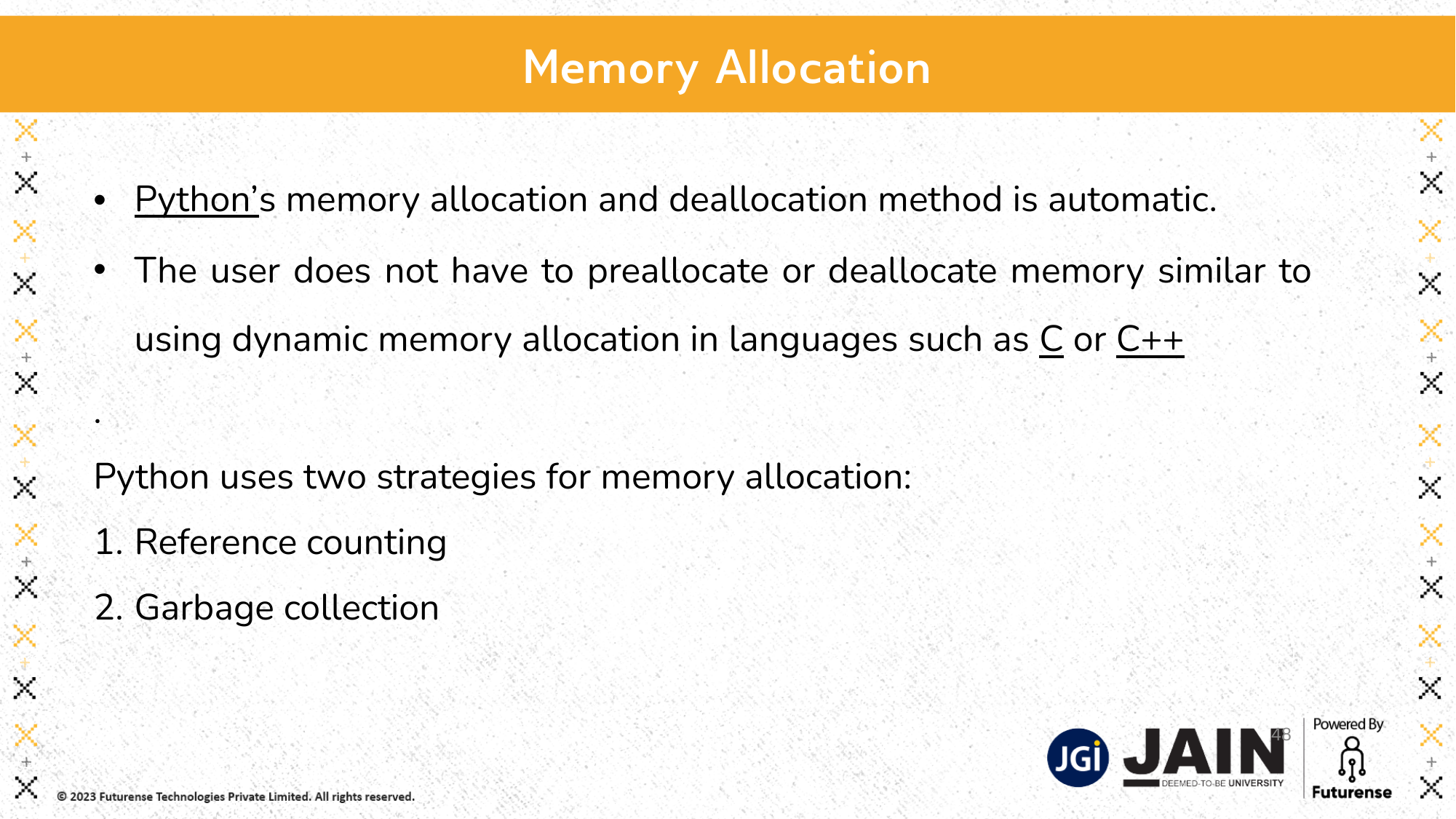

Memory Allocation
Python’s memory allocation and deallocation method is automatic.
The user does not have to preallocate or deallocate memory similar to using dynamic memory allocation in languages such as C or C++
. 
Python uses two strategies for memory allocation:
Reference counting
Garbage collection

48